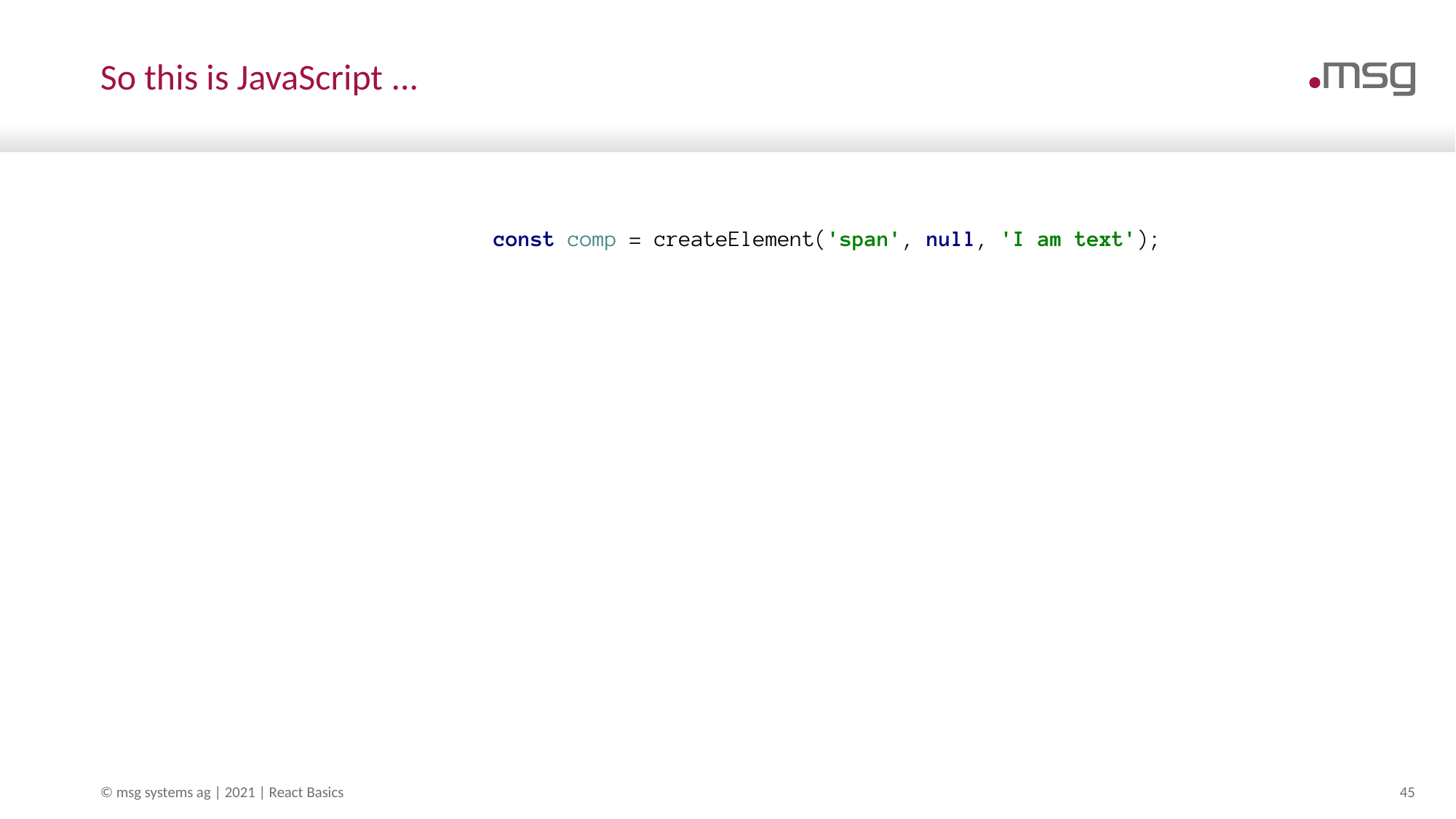

# So this is JavaScript ...
const comp = createElement('span', null, 'I am text');

© msg systems ag | 2021 | React Basics
45